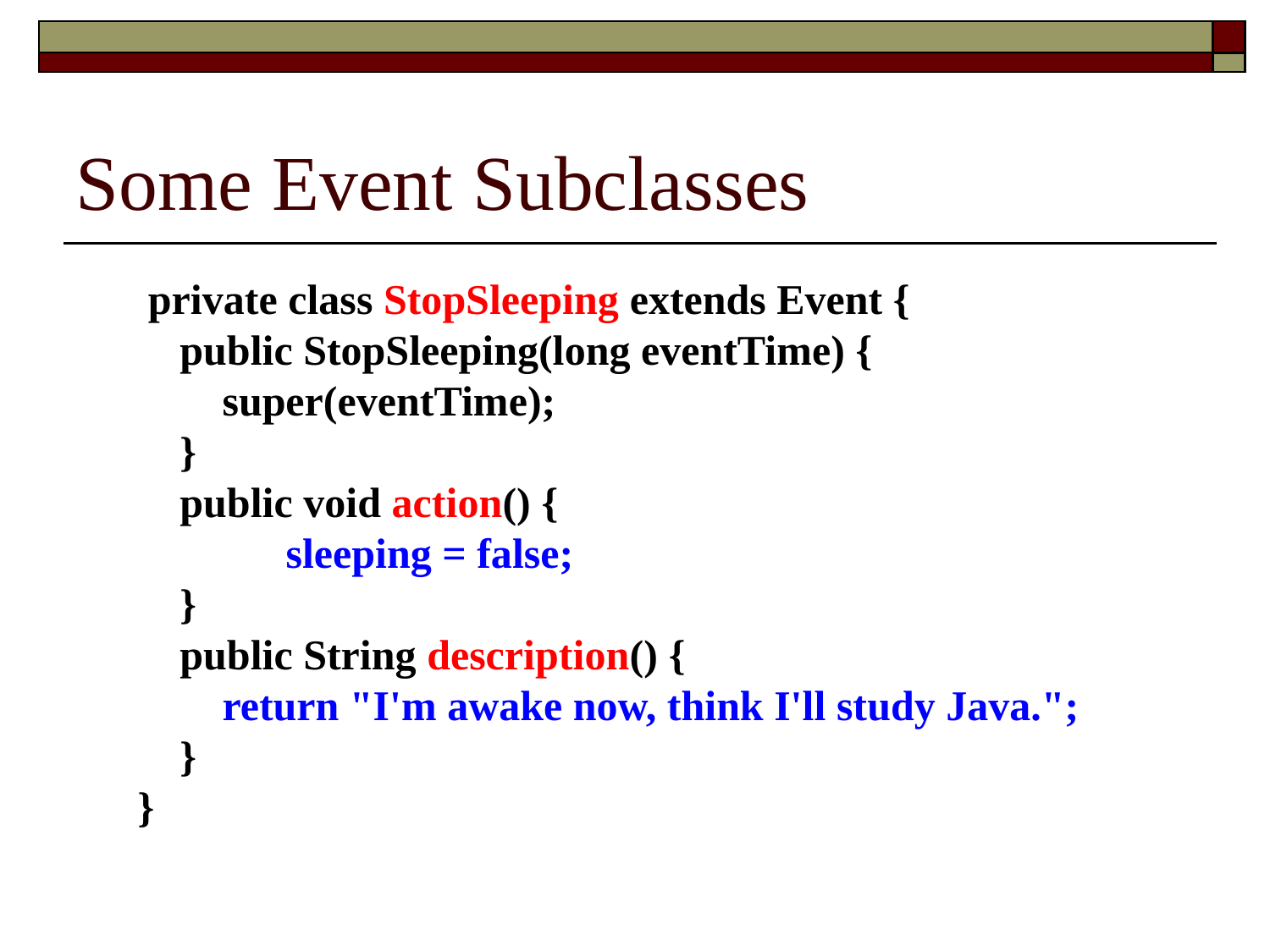

# Some Event Subclasses
     private class StopSleeping extends Event {
        public StopSleeping(long eventTime) {
            super(eventTime);
        }
        public void action() {
	      sleeping = false;
        }
        public String description() {
            return "I'm awake now, think I'll study Java.";
        }
    }